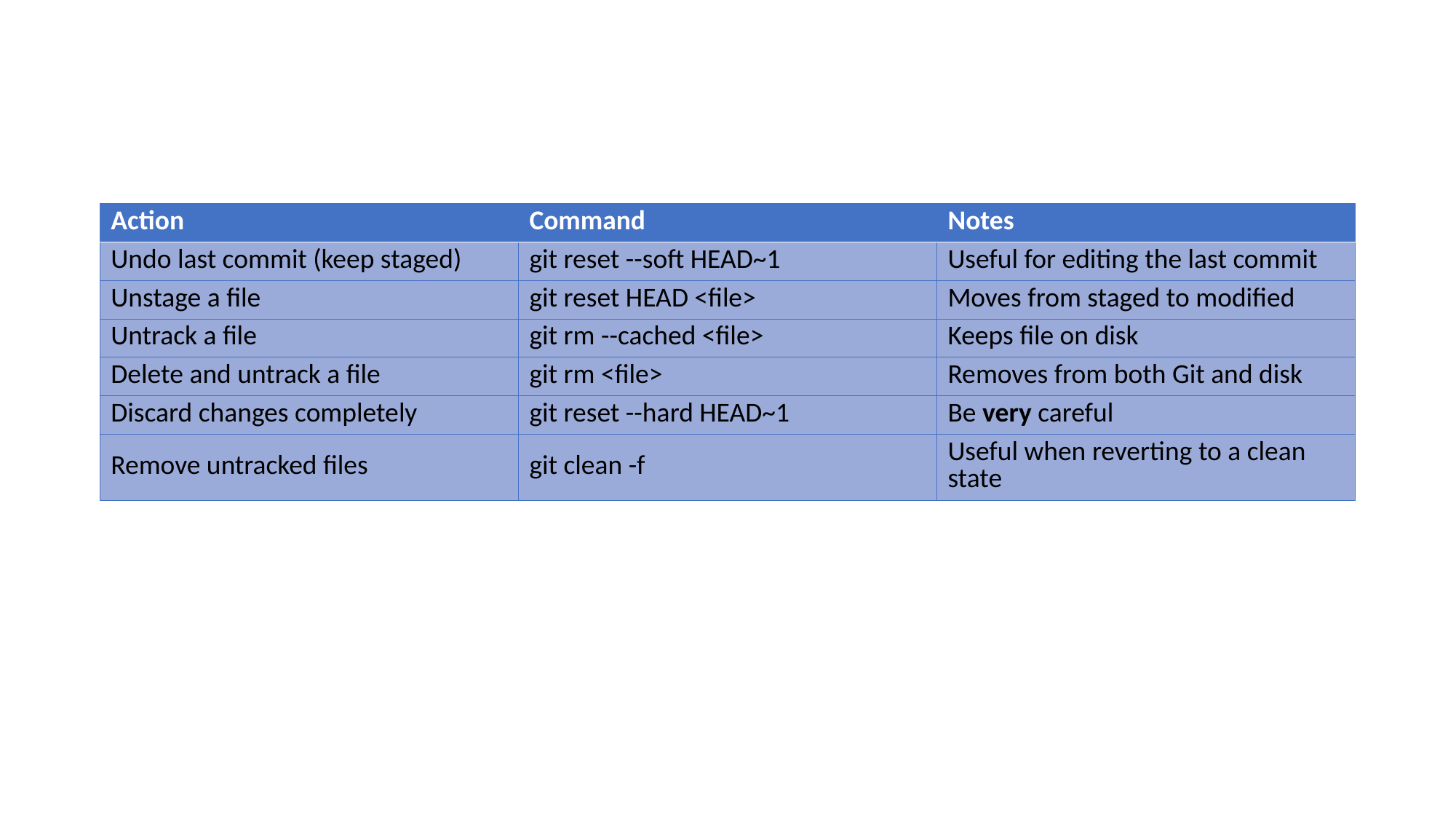

| Action | Command | Notes |
| --- | --- | --- |
| Undo last commit (keep staged) | git reset --soft HEAD~1 | Useful for editing the last commit |
| Unstage a file | git reset HEAD <file> | Moves from staged to modified |
| Untrack a file | git rm --cached <file> | Keeps file on disk |
| Delete and untrack a file | git rm <file> | Removes from both Git and disk |
| Discard changes completely | git reset --hard HEAD~1 | Be very careful |
| Remove untracked files | git clean -f | Useful when reverting to a clean state |